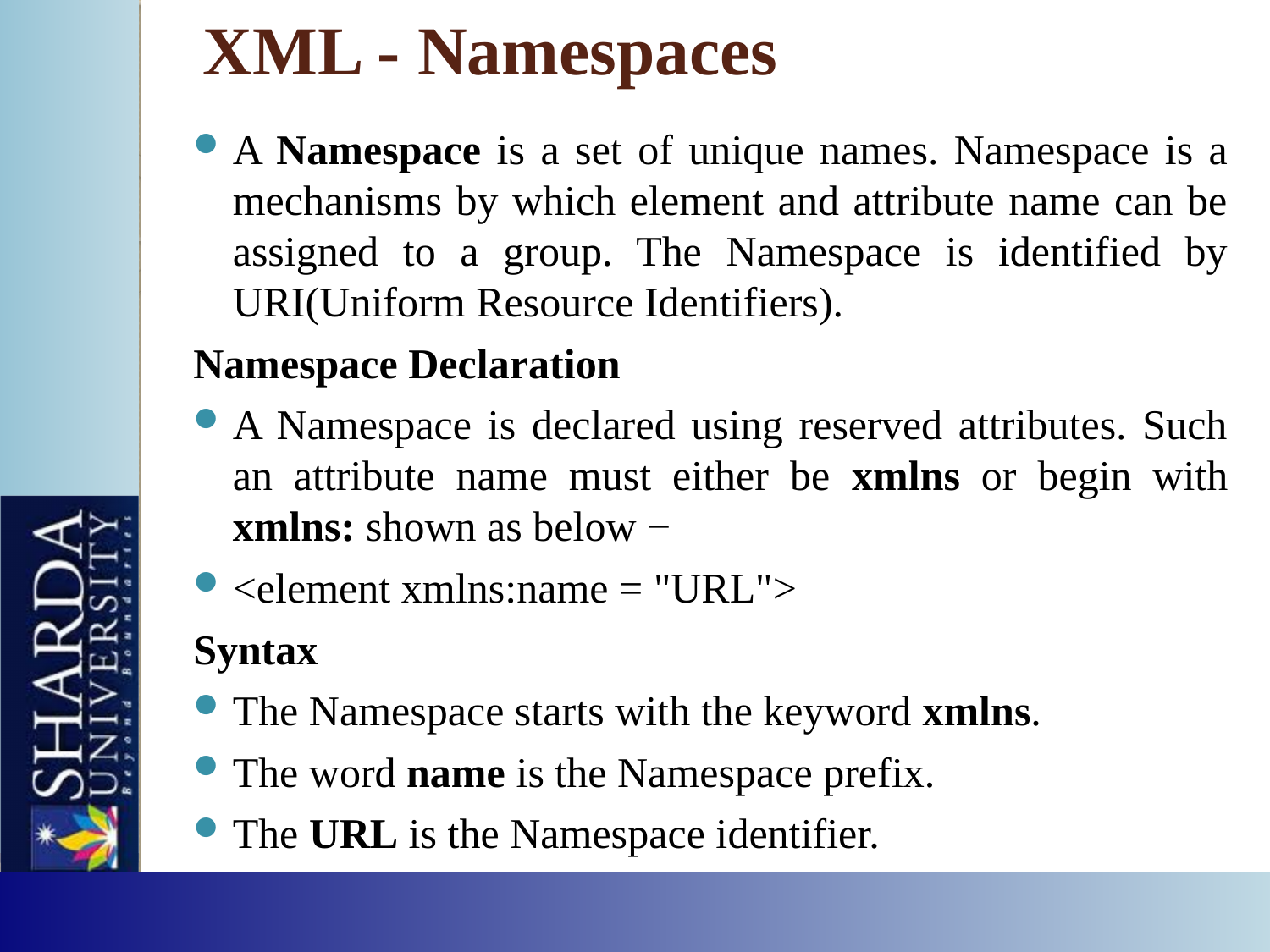

# XML - Namespaces
A Namespace is a set of unique names. Namespace is a mechanisms by which element and attribute name can be assigned to a group. The Namespace is identified by URI(Uniform Resource Identifiers).
Namespace Declaration
A Namespace is declared using reserved attributes. Such an attribute name must either be xmlns or begin with xmlns: shown as below −
<element xmlns:name = "URL">
Syntax
The Namespace starts with the keyword xmlns.
The word name is the Namespace prefix.
The URL is the Namespace identifier.